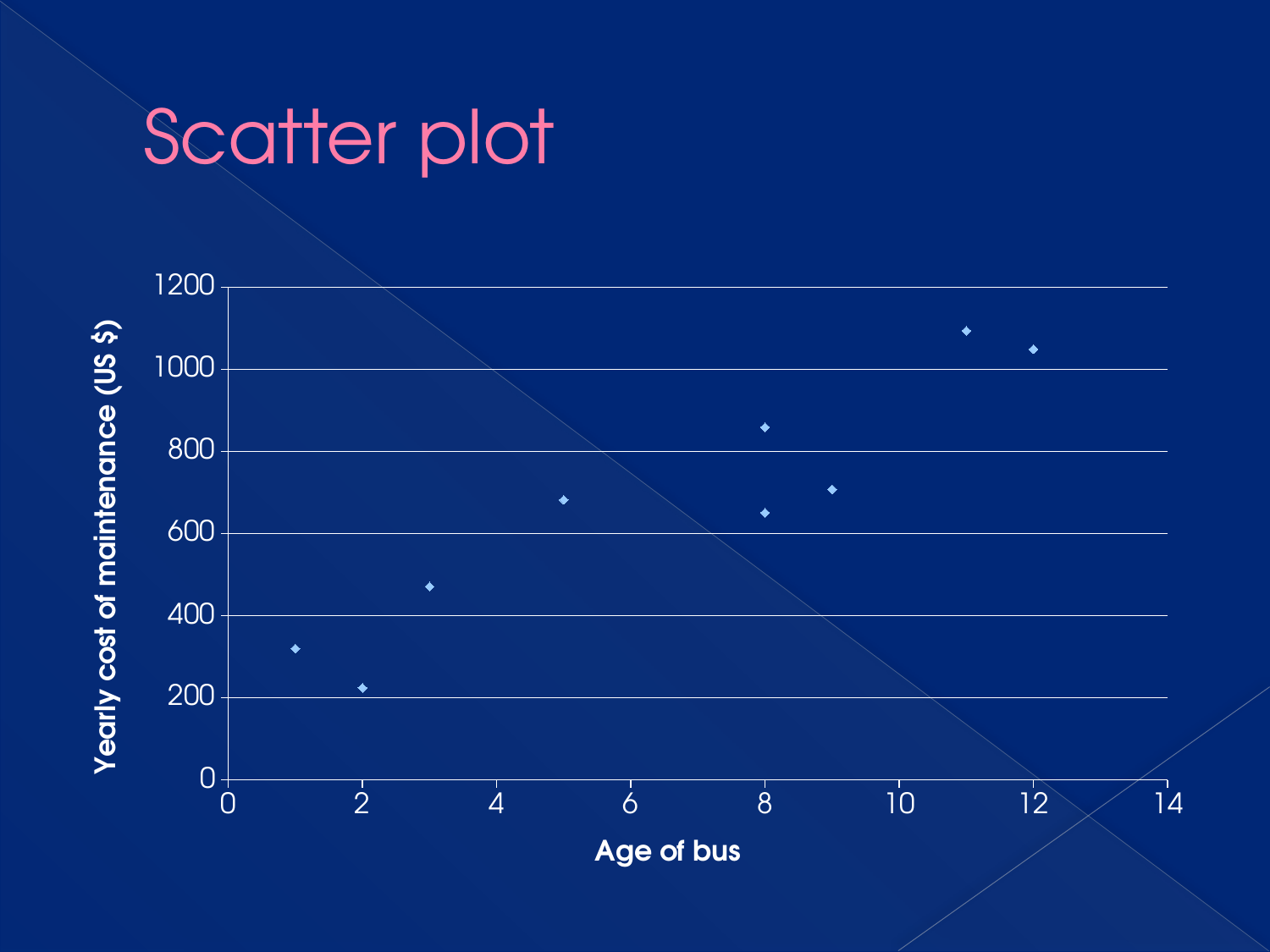

# Scatter plot

### Chart

| Category | Age |
|---|---|